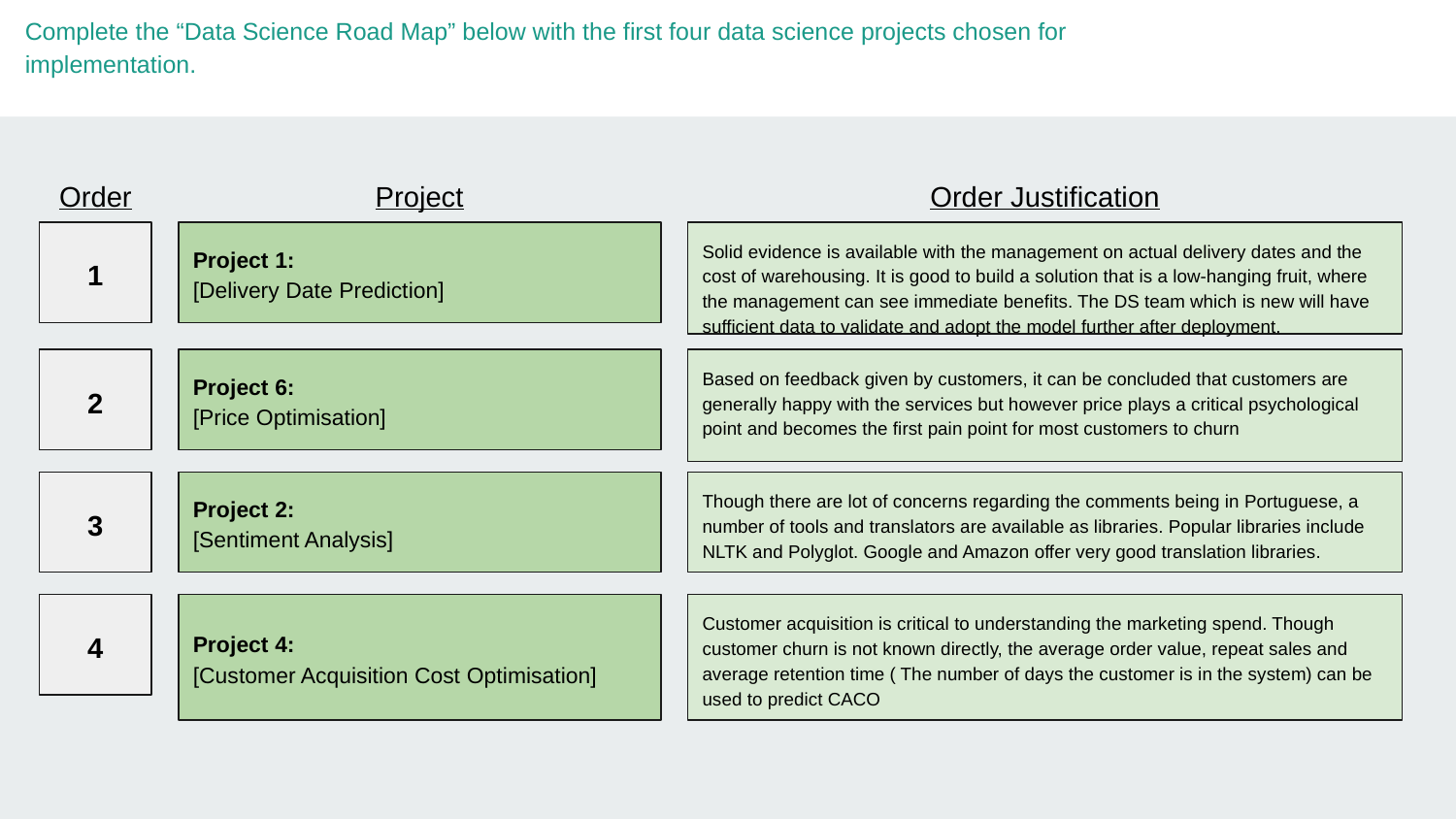

Complete the “Data Science Road Map” below with the first four data science projects chosen for implementation.

Order
Project
Order Justification
1
Project 1:
[Delivery Date Prediction]
Solid evidence is available with the management on actual delivery dates and the cost of warehousing. It is good to build a solution that is a low-hanging fruit, where the management can see immediate benefits. The DS team which is new will have sufficient data to validate and adopt the model further after deployment.
Project 6:
[Price Optimisation]
Based on feedback given by customers, it can be concluded that customers are generally happy with the services but however price plays a critical psychological point and becomes the first pain point for most customers to churn
2
Project 2:
[Sentiment Analysis]
Though there are lot of concerns regarding the comments being in Portuguese, a number of tools and translators are available as libraries. Popular libraries include NLTK and Polyglot. Google and Amazon offer very good translation libraries.
3
Project 4:
[Customer Acquisition Cost Optimisation]
Customer acquisition is critical to understanding the marketing spend. Though customer churn is not known directly, the average order value, repeat sales and average retention time ( The number of days the customer is in the system) can be used to predict CACO
4